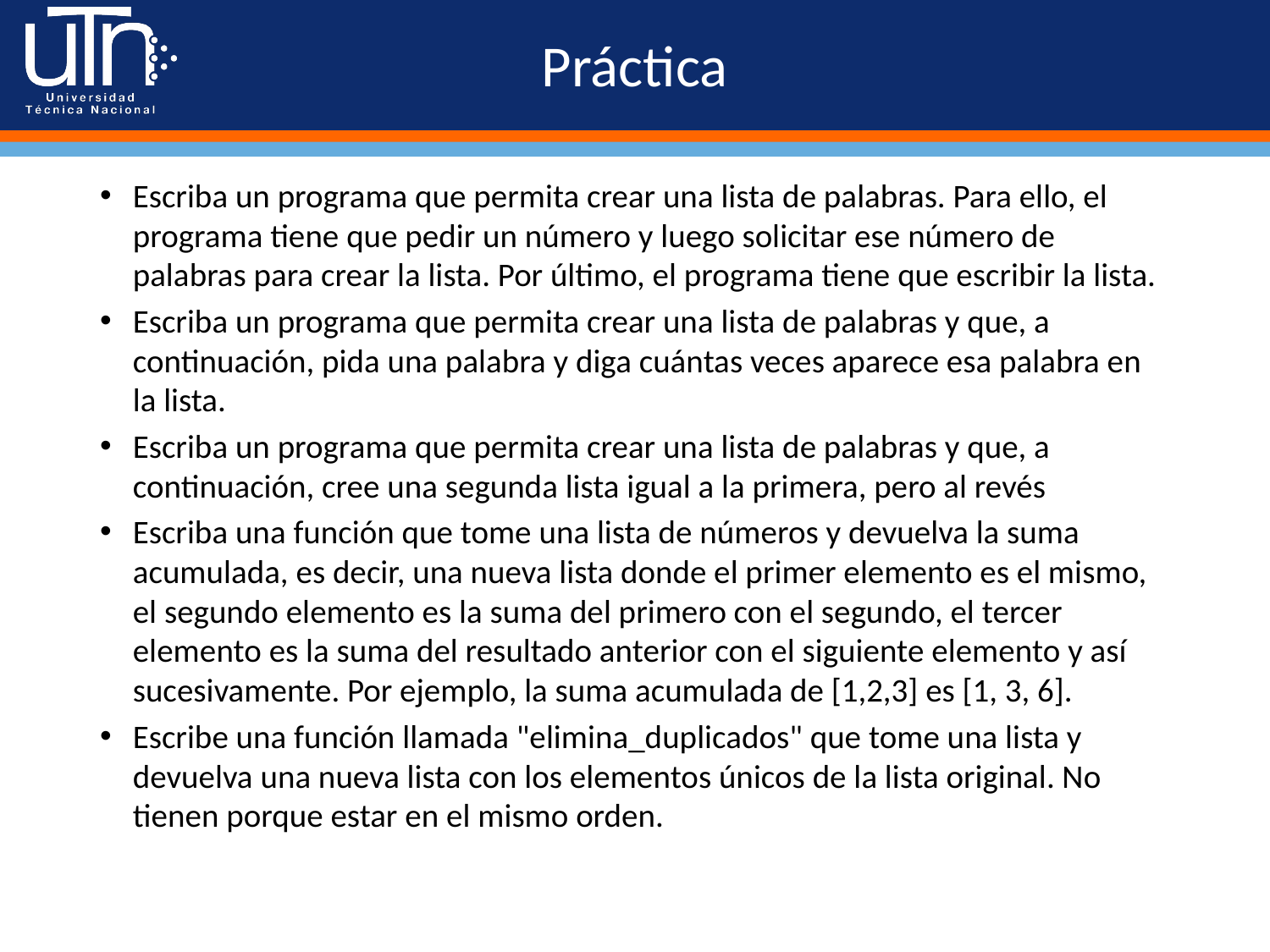

# Práctica
Escriba un programa que permita crear una lista de palabras. Para ello, el programa tiene que pedir un número y luego solicitar ese número de palabras para crear la lista. Por último, el programa tiene que escribir la lista.
Escriba un programa que permita crear una lista de palabras y que, a continuación, pida una palabra y diga cuántas veces aparece esa palabra en la lista.
Escriba un programa que permita crear una lista de palabras y que, a continuación, cree una segunda lista igual a la primera, pero al revés
Escriba una función que tome una lista de números y devuelva la suma acumulada, es decir, una nueva lista donde el primer elemento es el mismo, el segundo elemento es la suma del primero con el segundo, el tercer elemento es la suma del resultado anterior con el siguiente elemento y así sucesivamente. Por ejemplo, la suma acumulada de [1,2,3] es [1, 3, 6].
Escribe una función llamada "elimina_duplicados" que tome una lista y devuelva una nueva lista con los elementos únicos de la lista original. No tienen porque estar en el mismo orden.